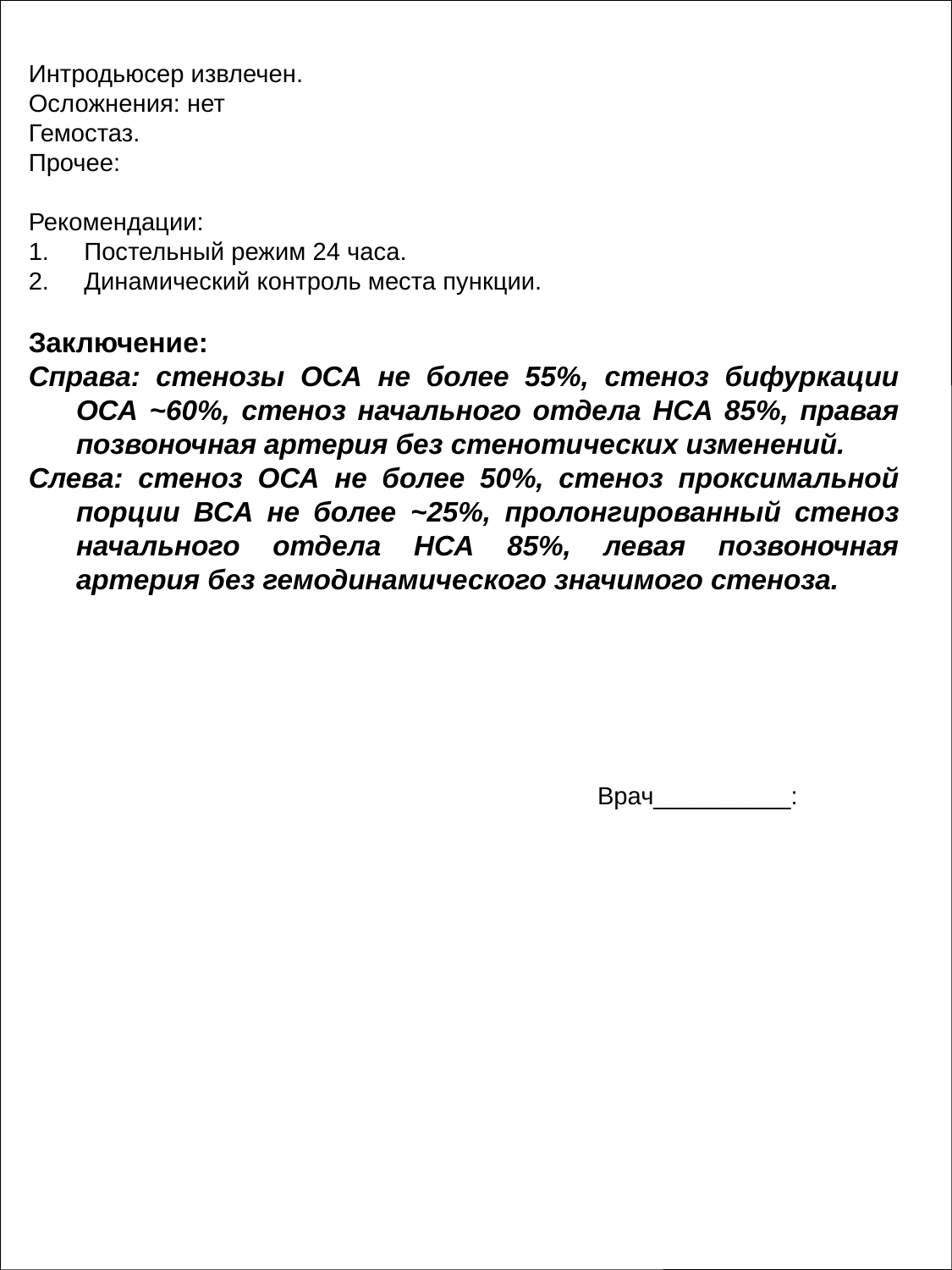

Интродьюсер извлечен.
Осложнения: нет
Гемостаз.
Прочее:

Рекомендации:
1.     Постельный режим 24 часа.
2.     Динамический контроль места пункции.

Заключение:
Справа: стенозы ОСА не более 55%, стеноз бифуркации ОСА ~60%, стеноз начального отдела НСА 85%, правая позвоночная артерия без стенотических изменений.
Слева: стеноз ОСА не более 50%, стеноз проксимальной порции ВСА не более ~25%, пролонгированный стеноз начального отдела НСА 85%, левая позвоночная артерия без гемодинамического значимого стеноза.

Врач__________: